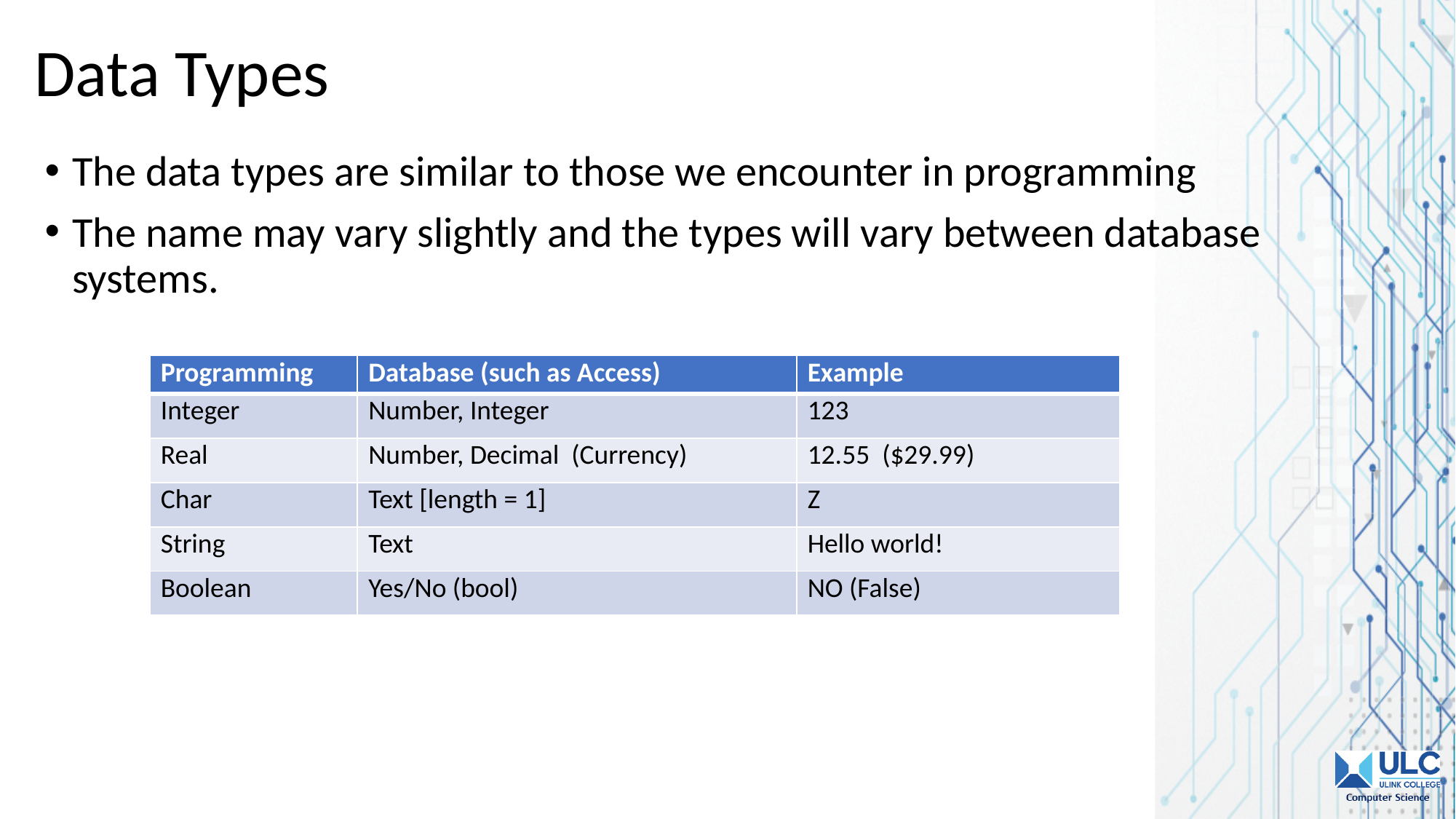

# Data Types
The data types are similar to those we encounter in programming
The name may vary slightly and the types will vary between database systems.

| Programming | Database (such as Access) | Example |
| --- | --- | --- |
| Integer | Number, Integer | 123 |
| Real | Number, Decimal (Currency) | 12.55 ($29.99) |
| Char | Text [length = 1] | Z |
| String | Text | Hello world! |
| Boolean | Yes/No (bool) | NO (False) |